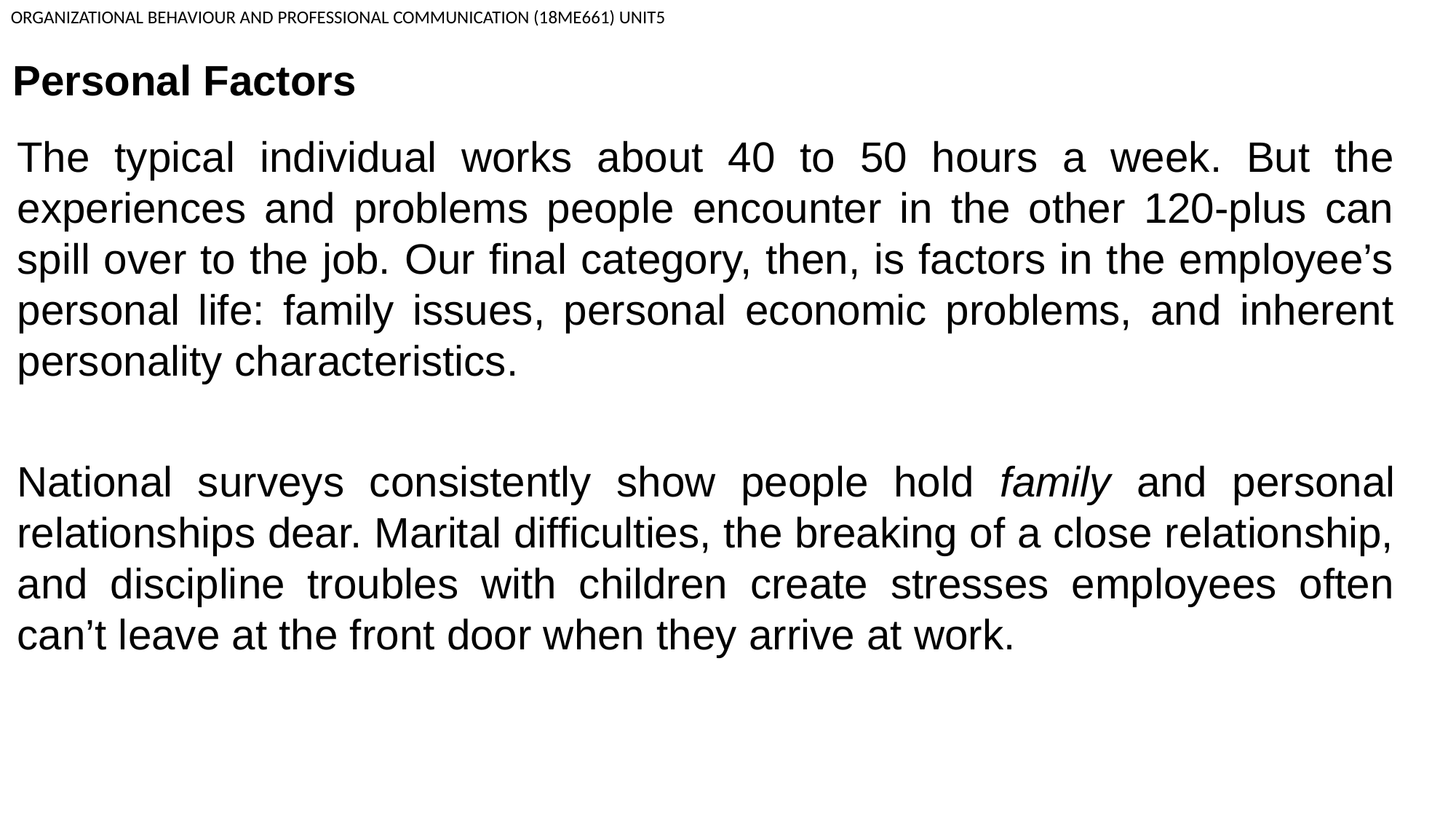

ORGANIZATIONAL BEHAVIOUR AND PROFESSIONAL COMMUNICATION (18ME661) UNIT5
Personal Factors
The typical individual works about 40 to 50 hours a week. But the experiences and problems people encounter in the other 120-plus can spill over to the job. Our final category, then, is factors in the employee’s personal life: family issues, personal economic problems, and inherent personality characteristics.
National surveys consistently show people hold family and personal relationships dear. Marital difficulties, the breaking of a close relationship, and discipline troubles with children create stresses employees often can’t leave at the front door when they arrive at work.